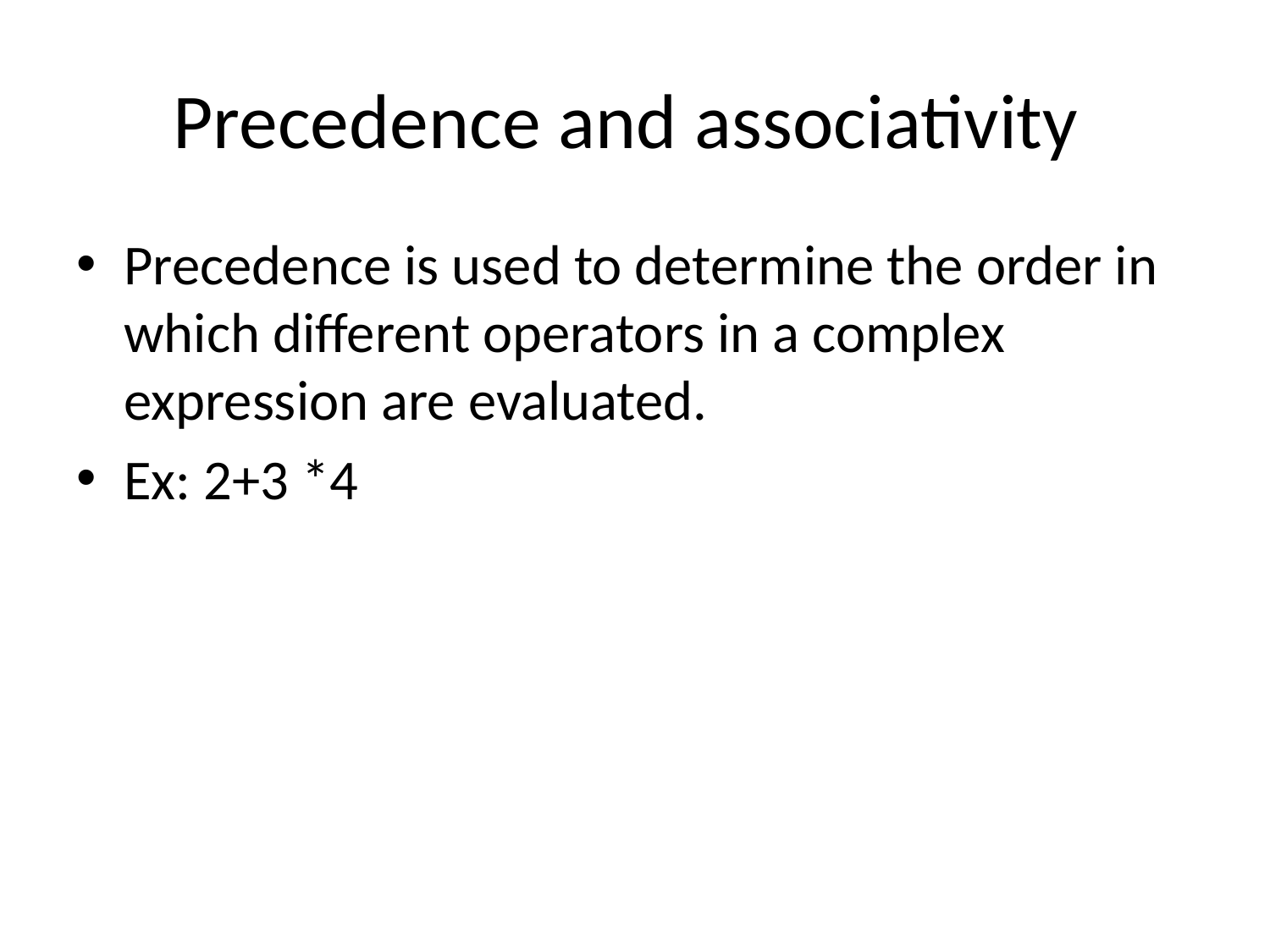

# Precedence and associativity
Precedence is used to determine the order in which different operators in a complex  expression are evaluated.
Ex: 2+3 *4